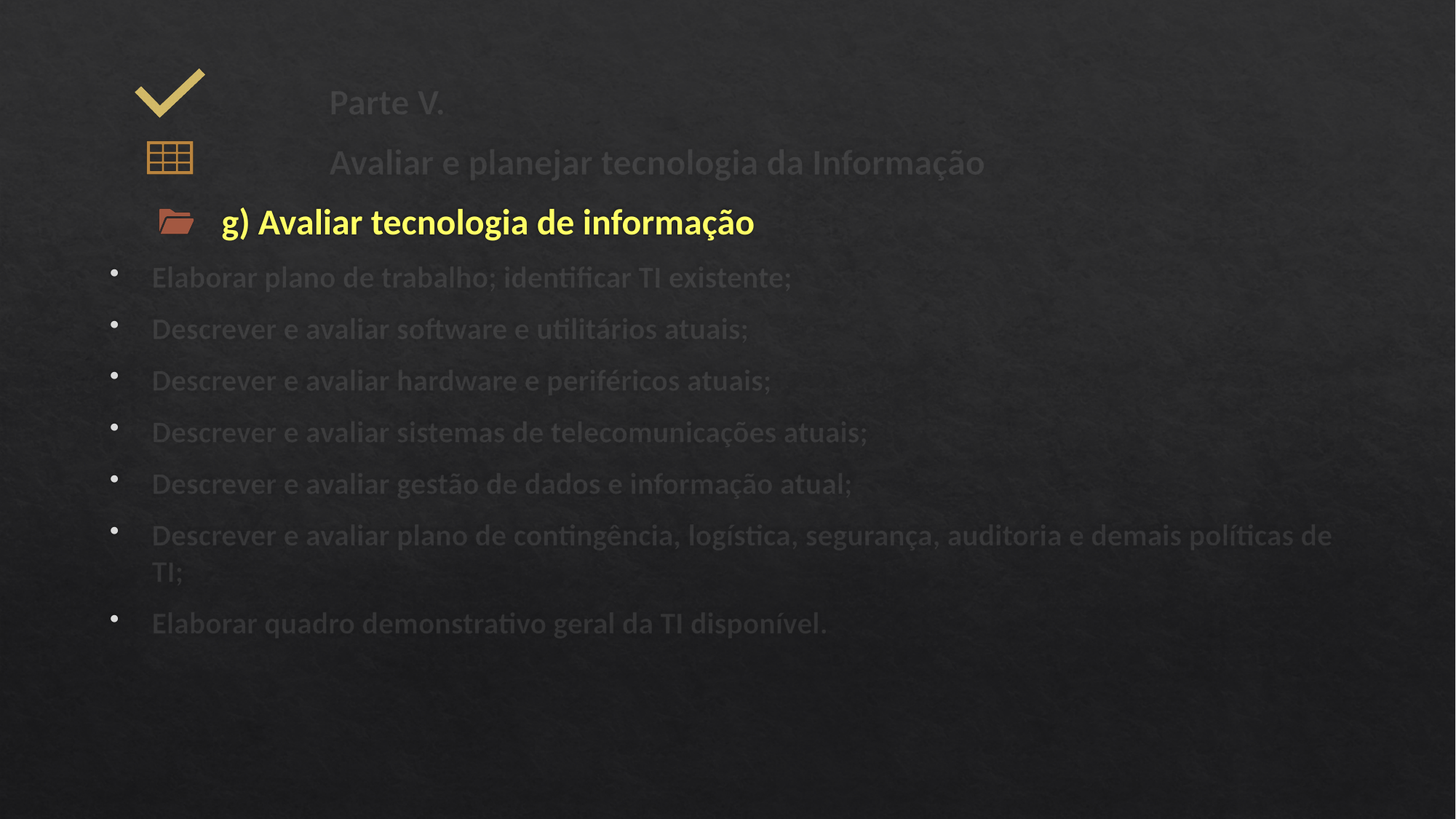

Parte V.
		Avaliar e planejar tecnologia da Informação
                g) Avaliar tecnologia de informação
Elaborar plano de trabalho; identificar TI existente;
Descrever e avaliar software e utilitários atuais;
Descrever e avaliar hardware e periféricos atuais;
Descrever e avaliar sistemas de telecomunicações atuais;
Descrever e avaliar gestão de dados e informação atual;
Descrever e avaliar plano de contingência, logística, segurança, auditoria e demais políticas de TI;
Elaborar quadro demonstrativo geral da TI disponível.